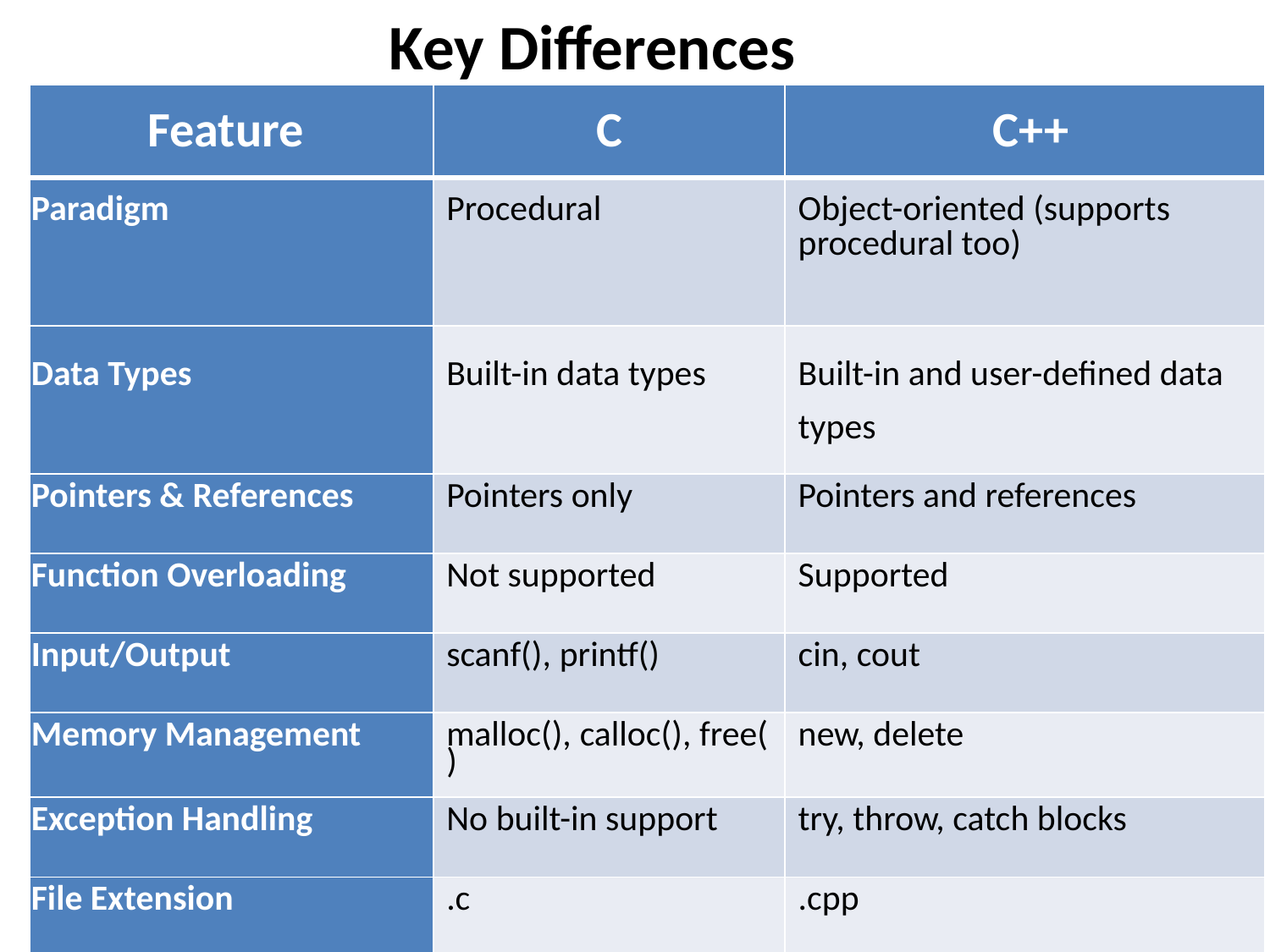

Key Differences
| Feature | C | C++ |
| --- | --- | --- |
| Paradigm | Procedural | Object-oriented (supports procedural too) |
| Data Types | Built-in data types | Built-in and user-defined data types |
| Pointers & References | Pointers only | Pointers and references |
| Function Overloading | Not supported | Supported |
| Input/Output | scanf(), printf() | cin, cout |
| Memory Management | malloc(), calloc(), free() | new, delete |
| Exception Handling | No built-in support | try, throw, catch blocks |
| File Extension | .c | .cpp |